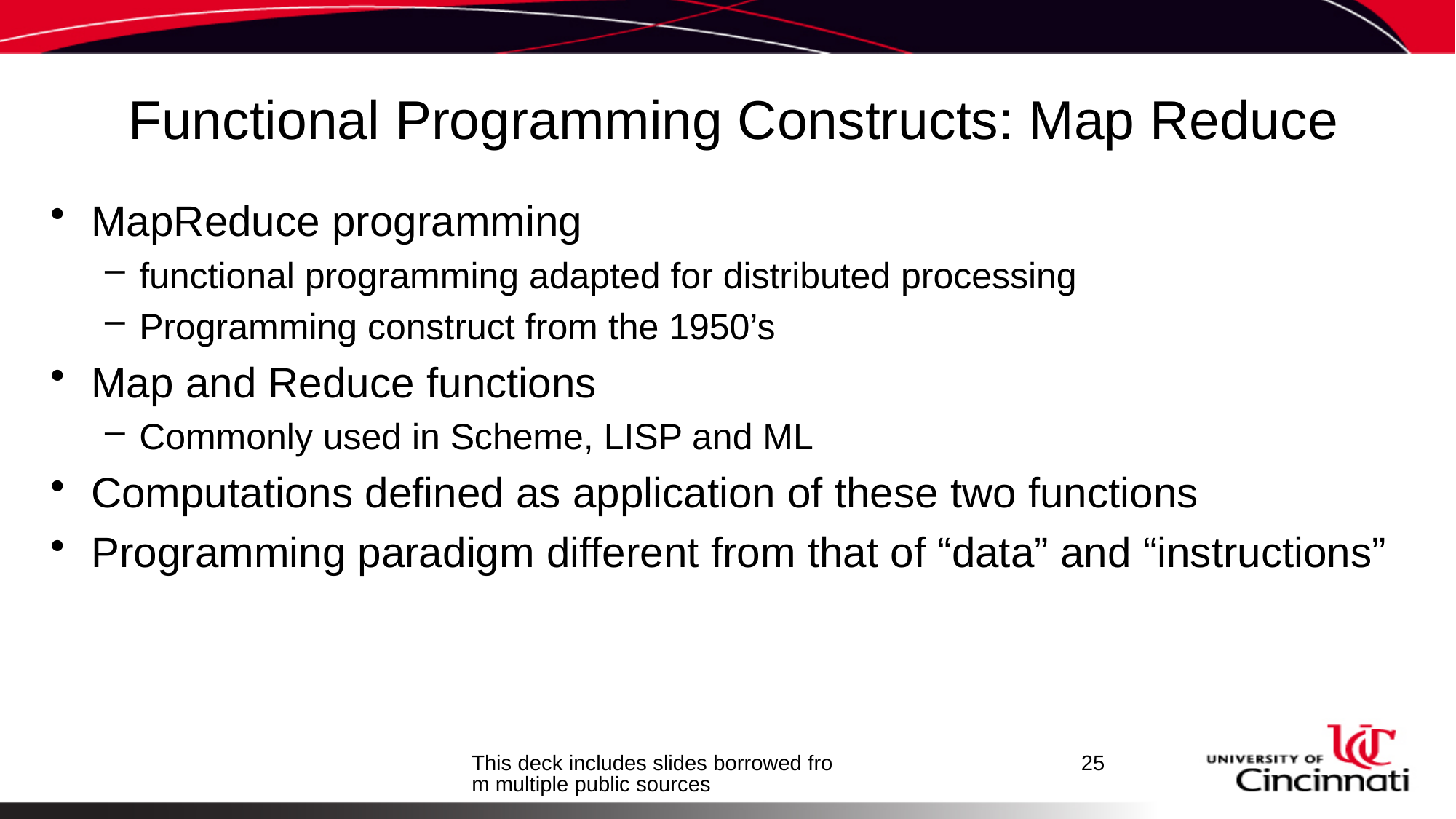

# Functional Programming Constructs: Map Reduce
MapReduce programming
functional programming adapted for distributed processing
Programming construct from the 1950’s
Map and Reduce functions
Commonly used in Scheme, LISP and ML
Computations defined as application of these two functions
Programming paradigm different from that of “data” and “instructions”

This deck includes slides borrowed from multiple public sources
25